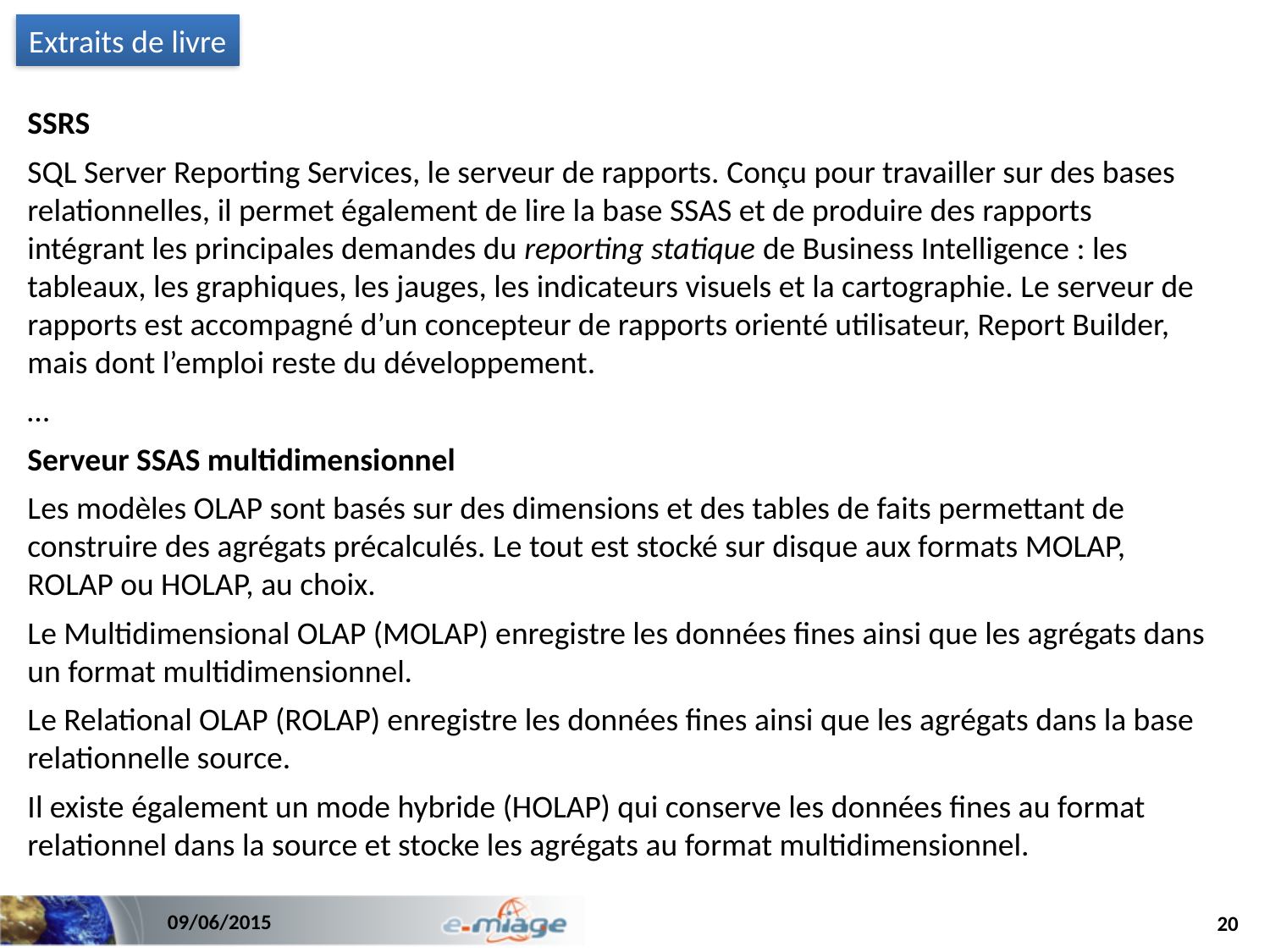

Extraits de livre
SSRS
SQL Server Reporting Services, le serveur de rapports. Conçu pour travailler sur des bases relationnelles, il permet également de lire la base SSAS et de produire des rapports intégrant les principales demandes du reporting statique de Business Intelligence : les tableaux, les graphiques, les jauges, les indicateurs visuels et la cartographie. Le serveur de rapports est accompagné d’un concepteur de rapports orienté utilisateur, Report Builder, mais dont l’emploi reste du développement.
…
Serveur SSAS multidimensionnel
Les modèles OLAP sont basés sur des dimensions et des tables de faits permettant de construire des agrégats précalculés. Le tout est stocké sur disque aux formats MOLAP, ROLAP ou HOLAP, au choix.
Le Multidimensional OLAP (MOLAP) enregistre les données fines ainsi que les agrégats dans un format multidimensionnel.
Le Relational OLAP (ROLAP) enregistre les données fines ainsi que les agrégats dans la base relationnelle source.
Il existe également un mode hybride (HOLAP) qui conserve les données fines au format relationnel dans la source et stocke les agrégats au format multidimensionnel.